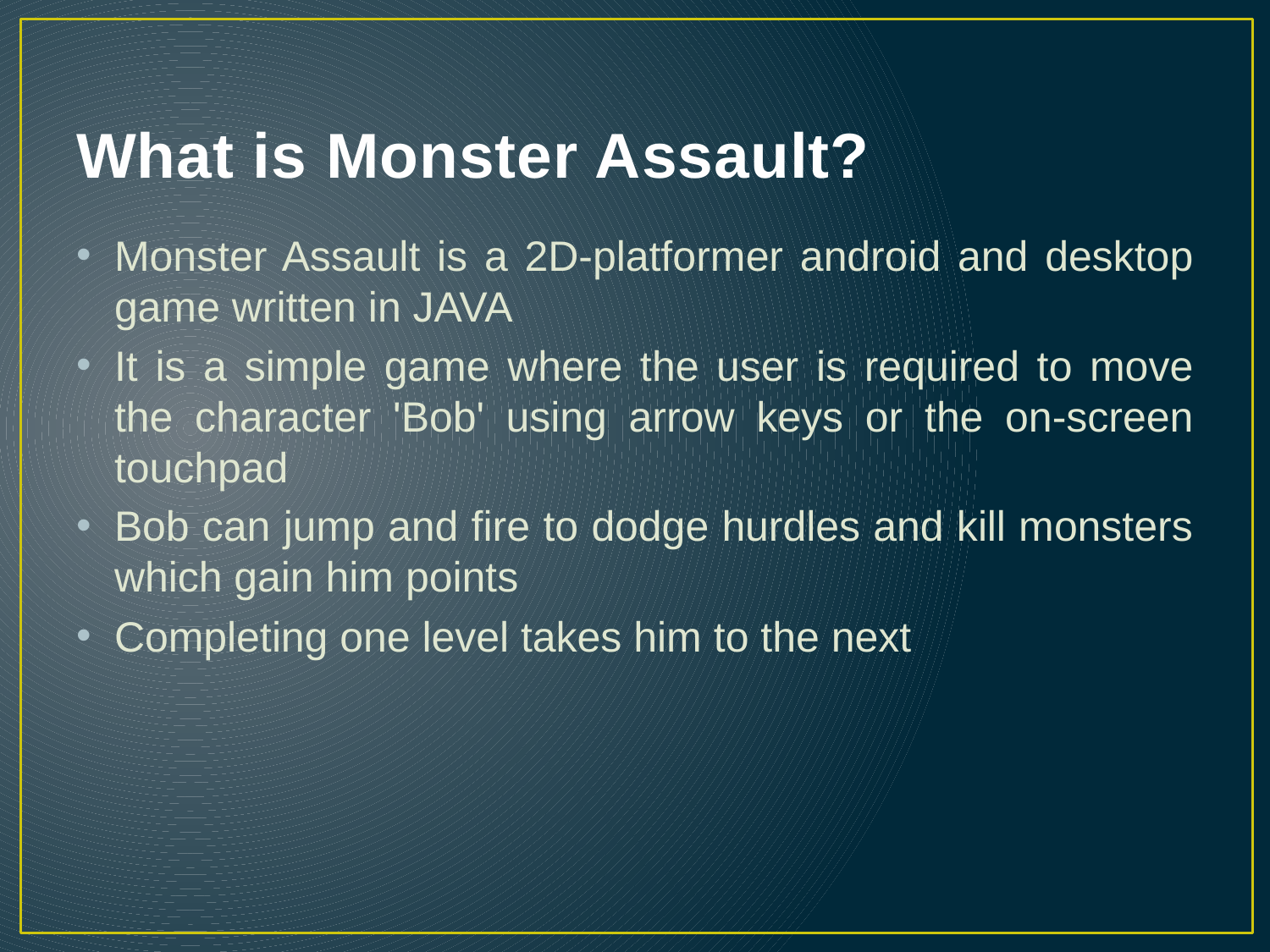

# What is Monster Assault?
Monster Assault is a 2D-platformer android and desktop game written in JAVA
It is a simple game where the user is required to move the character 'Bob' using arrow keys or the on-screen touchpad
Bob can jump and fire to dodge hurdles and kill monsters which gain him points
Completing one level takes him to the next